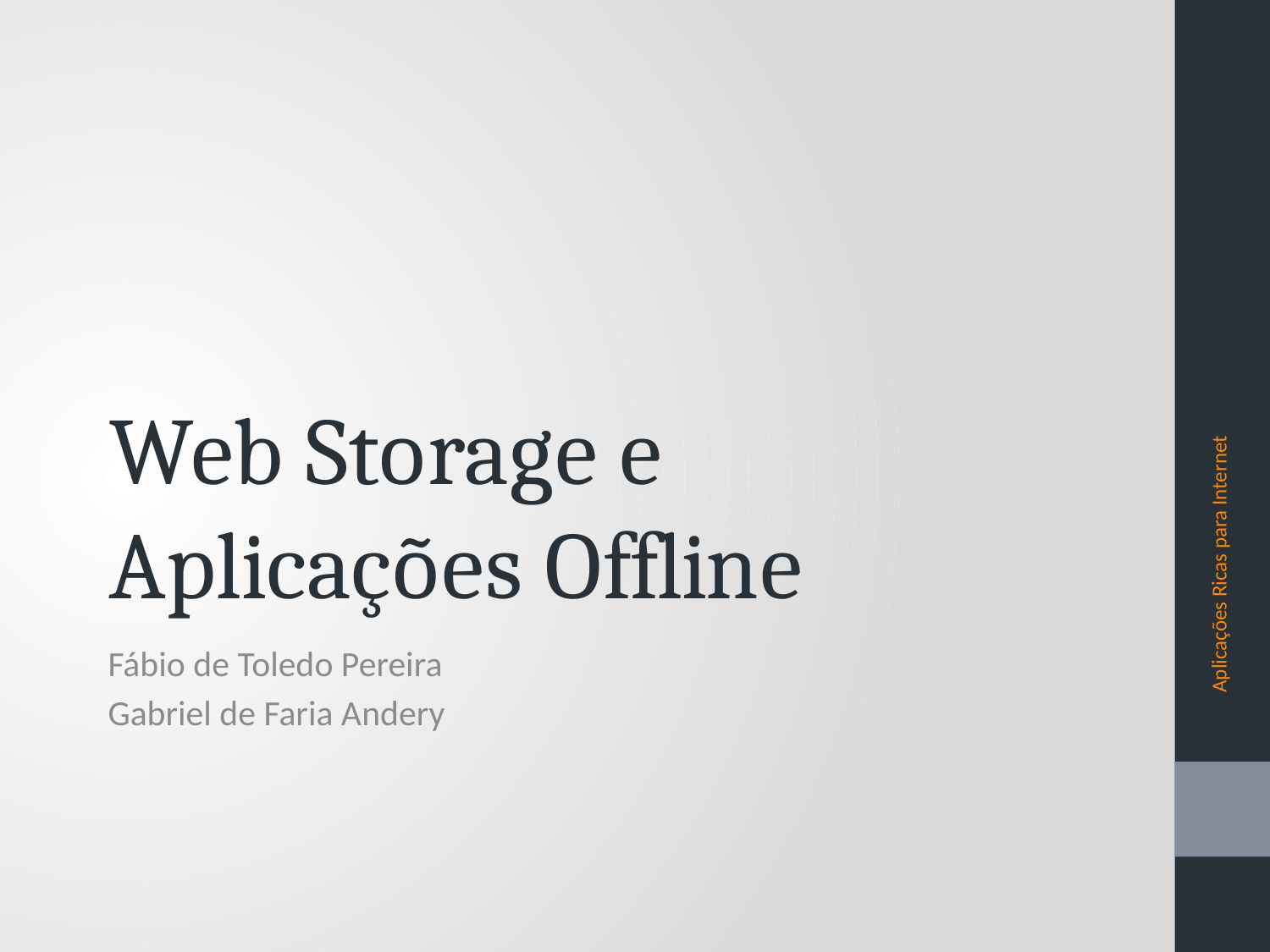

# Web Storage e Aplicações Offline
Aplicações Ricas para Internet
Fábio de Toledo Pereira
Gabriel de Faria Andery